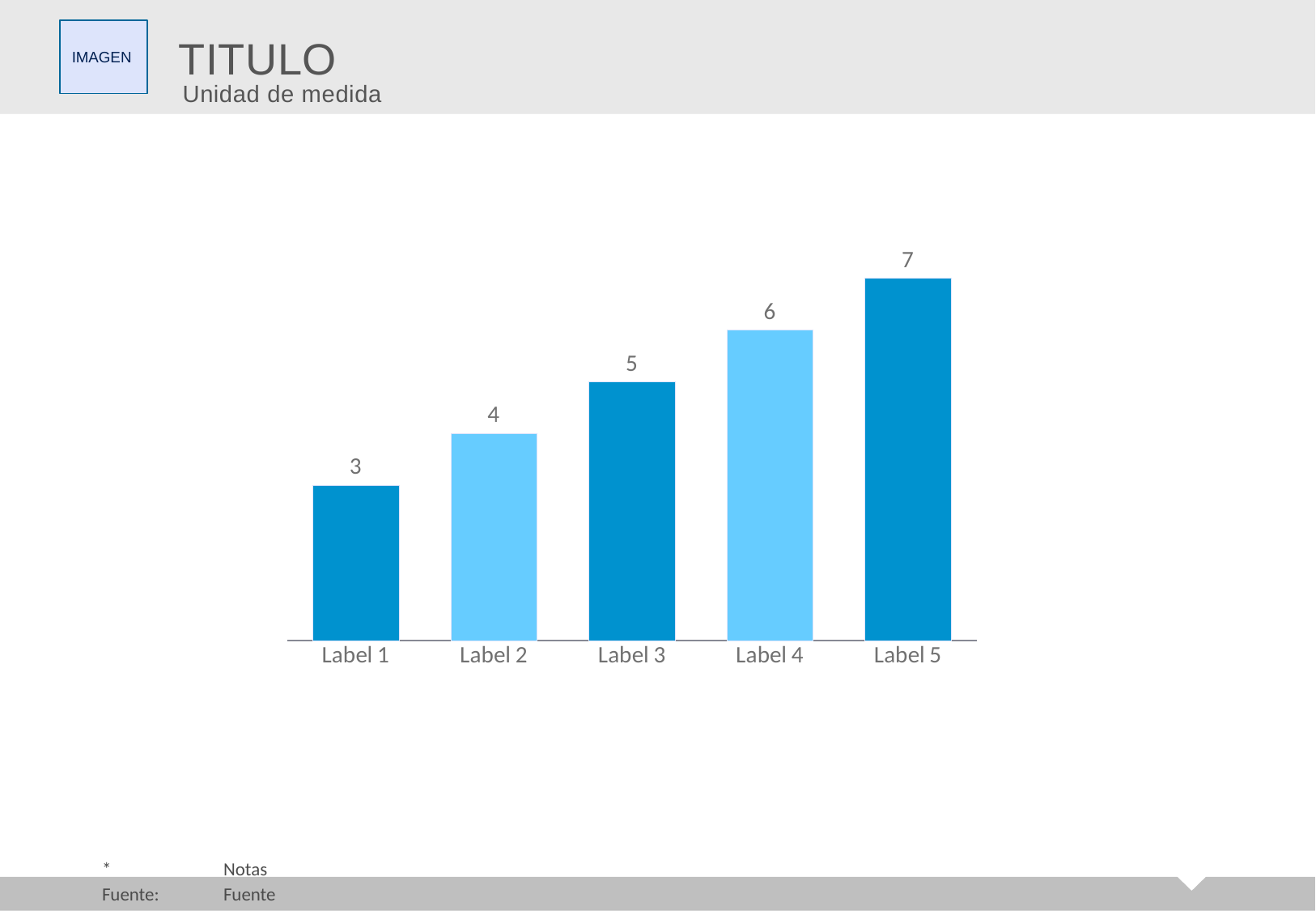

TITULO
IMAGEN
Unidad de medida

### Chart

| Category | Serie 1 |
|---|---|
| Label 1 | 3.0 |
| Label 2 | 4.0 |
| Label 3 | 5.0 |
| Label 4 | 6.0 |
| Label 5 | 7.0 |
	*	Notas
	Fuente:	Fuente